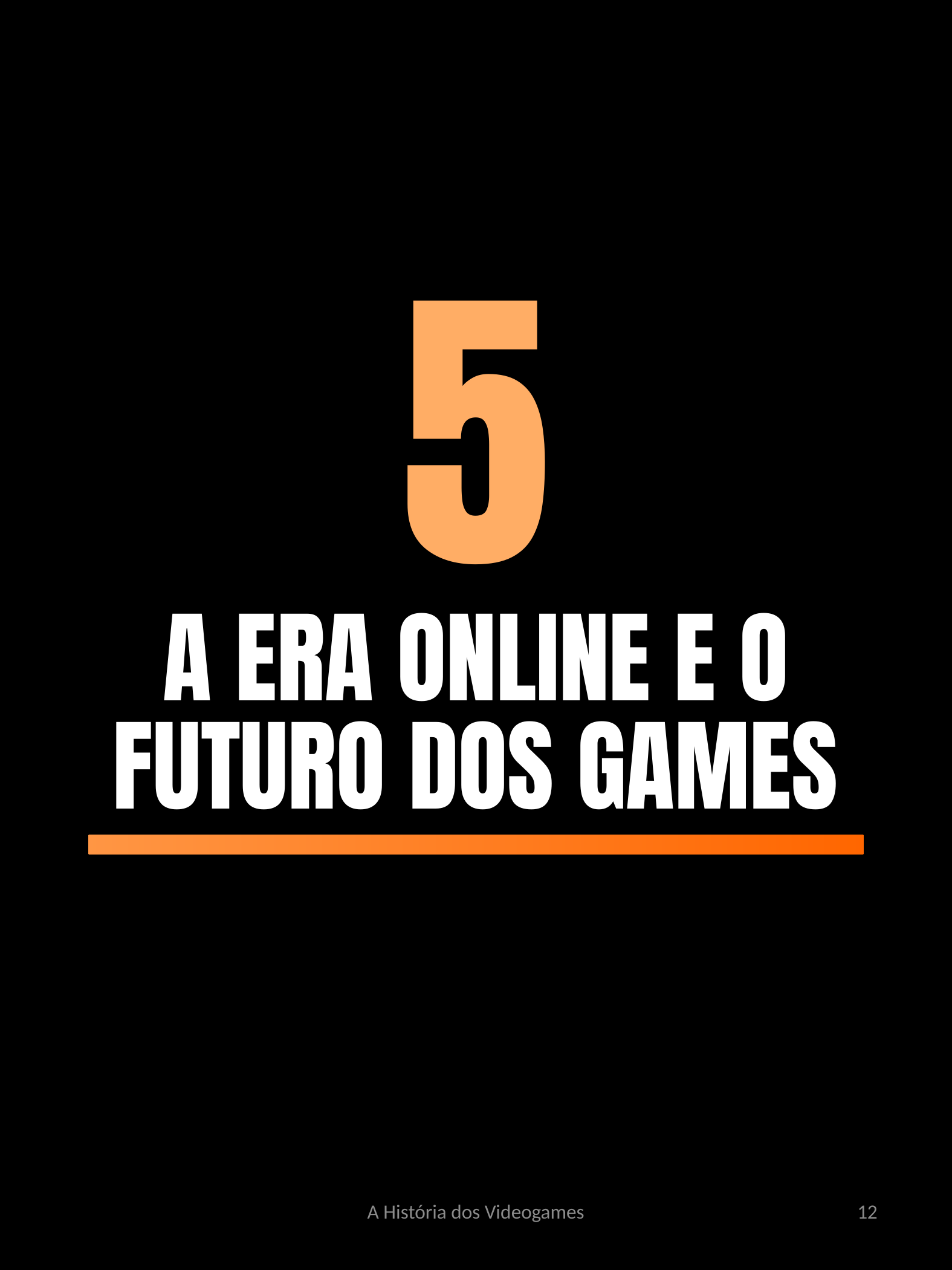

5
# A ERA ONLINE E O FUTURO DOS GAMES

A História dos Videogames
12